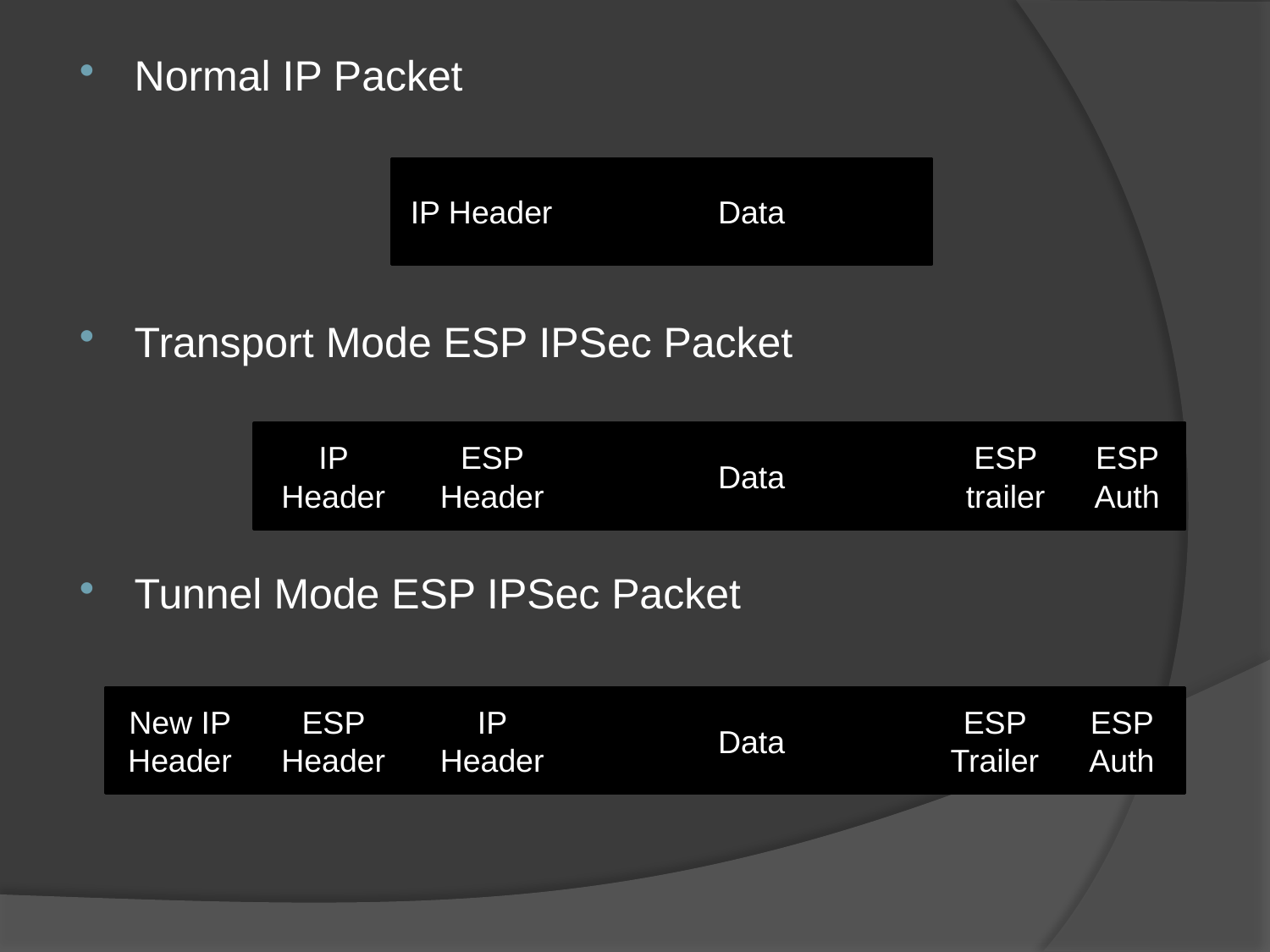

Normal IP Packet

Transport Mode ESP IPSec Packet

Tunnel Mode ESP IPSec Packet
IP Header
Data
IP Header
ESP Header
Data
ESP trailer
ESP Auth
New IP Header
ESP Header
IP Header
Data
ESP Trailer
ESP Auth